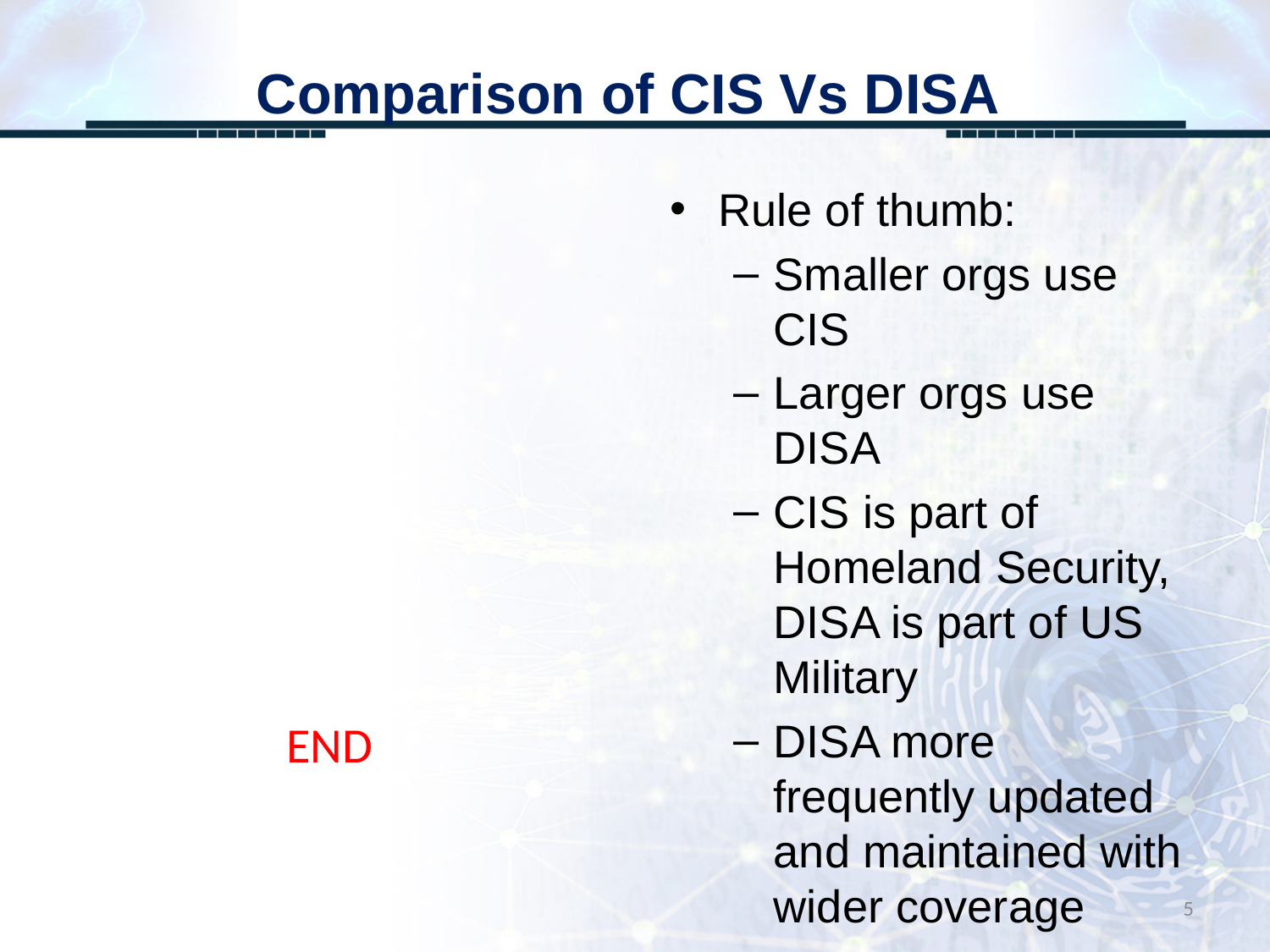

# Comparison of CIS Vs DISA
Rule of thumb:
Smaller orgs use CIS
Larger orgs use DISA
CIS is part of Homeland Security, DISA is part of US Military
DISA more frequently updated and maintained with wider coverage

END
5